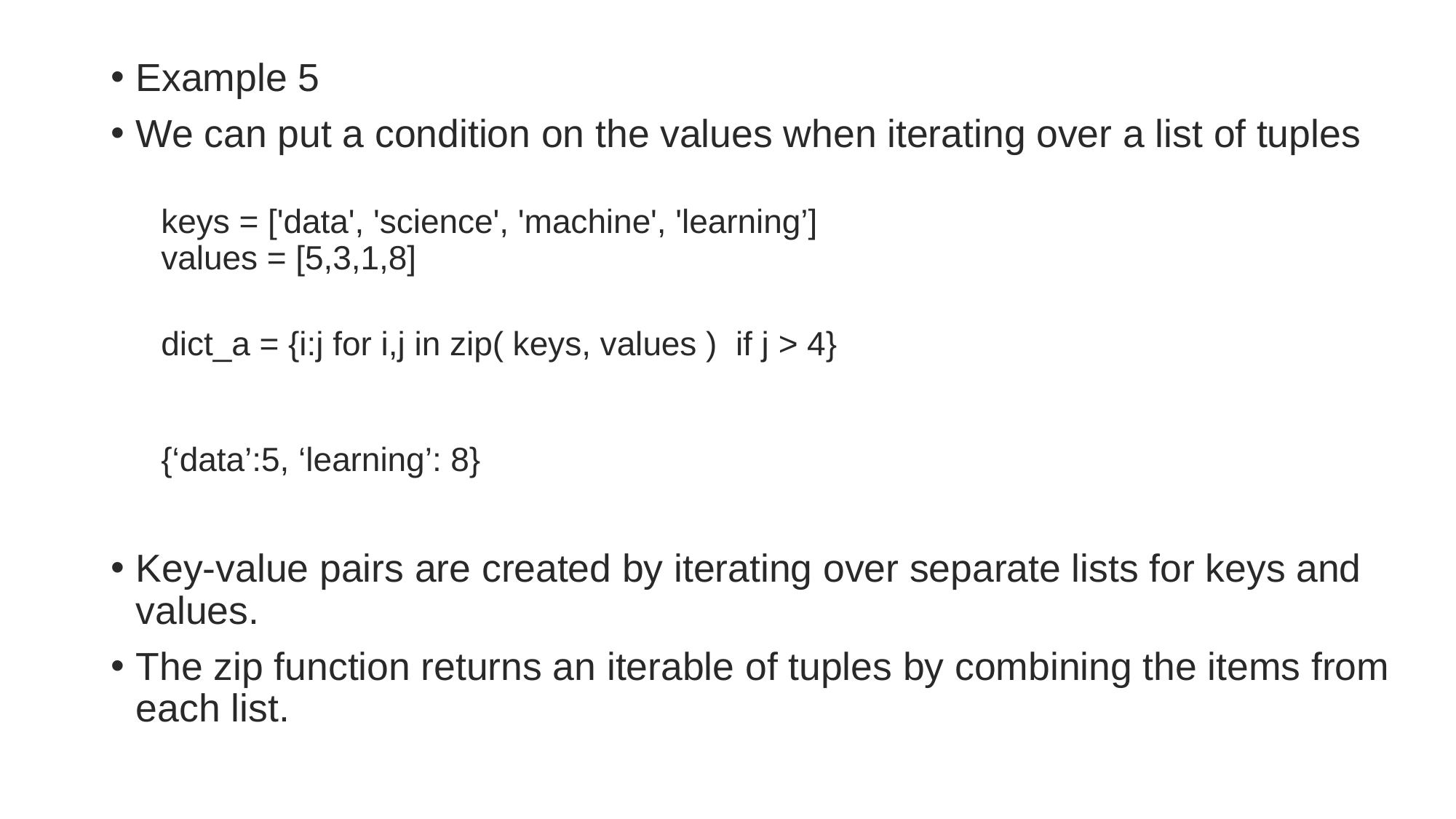

Example 5
We can put a condition on the values when iterating over a list of tuples
keys = ['data', 'science', 'machine', 'learning’]
values = [5,3,1,8]

dict_a = {i:j for i,j in zip( keys, values )  if j > 4}
{‘data’:5, ‘learning’: 8}

Key-value pairs are created by iterating over separate lists for keys and values.
The zip function returns an iterable of tuples by combining the items from each list.